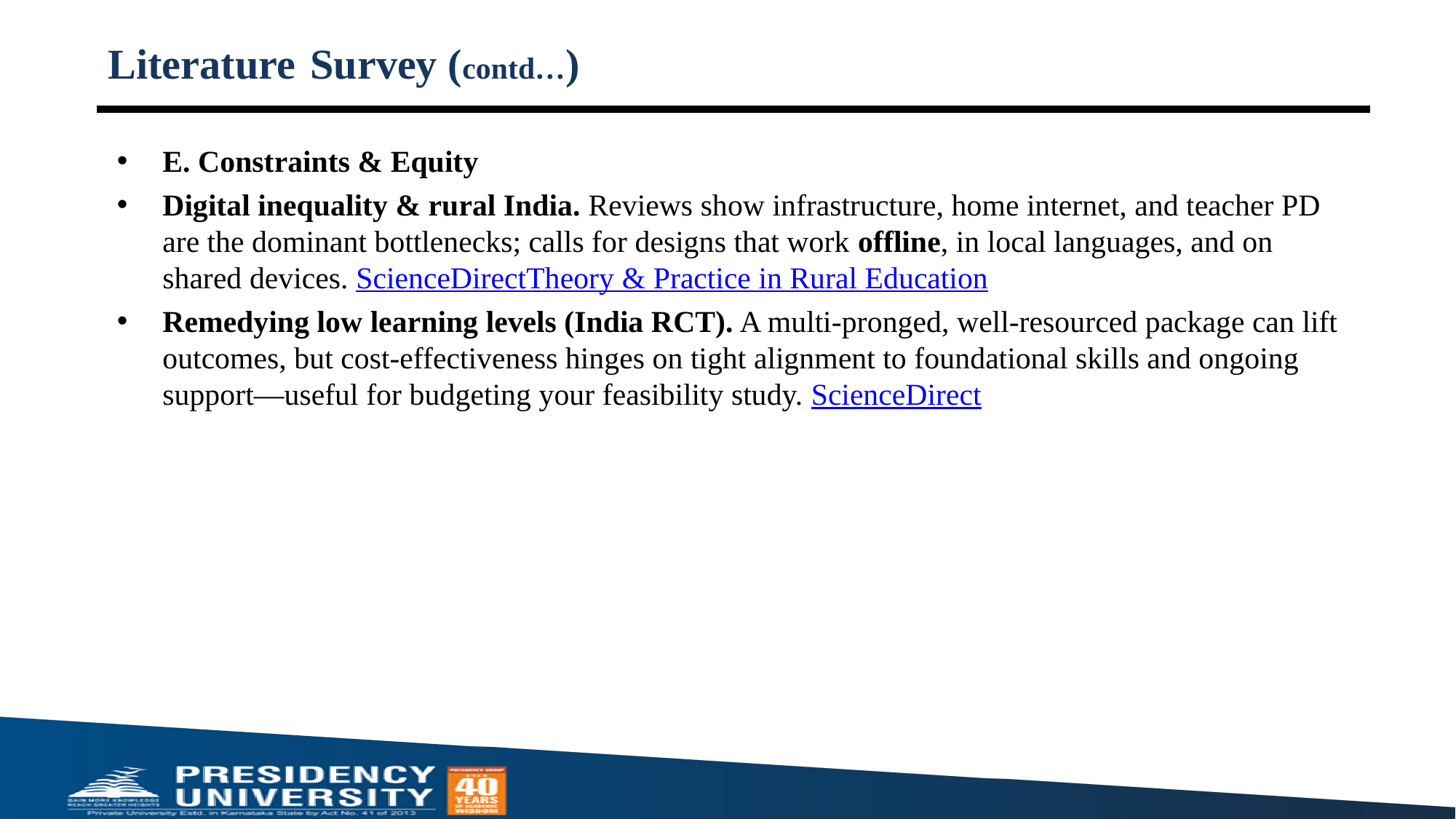

# Literature Survey (contd…)
E. Constraints & Equity
Digital inequality & rural India. Reviews show infrastructure, home internet, and teacher PD are the dominant bottlenecks; calls for designs that work offline, in local languages, and on shared devices. ScienceDirectTheory & Practice in Rural Education
Remedying low learning levels (India RCT). A multi-pronged, well-resourced package can lift outcomes, but cost-effectiveness hinges on tight alignment to foundational skills and ongoing support—useful for budgeting your feasibility study. ScienceDirect